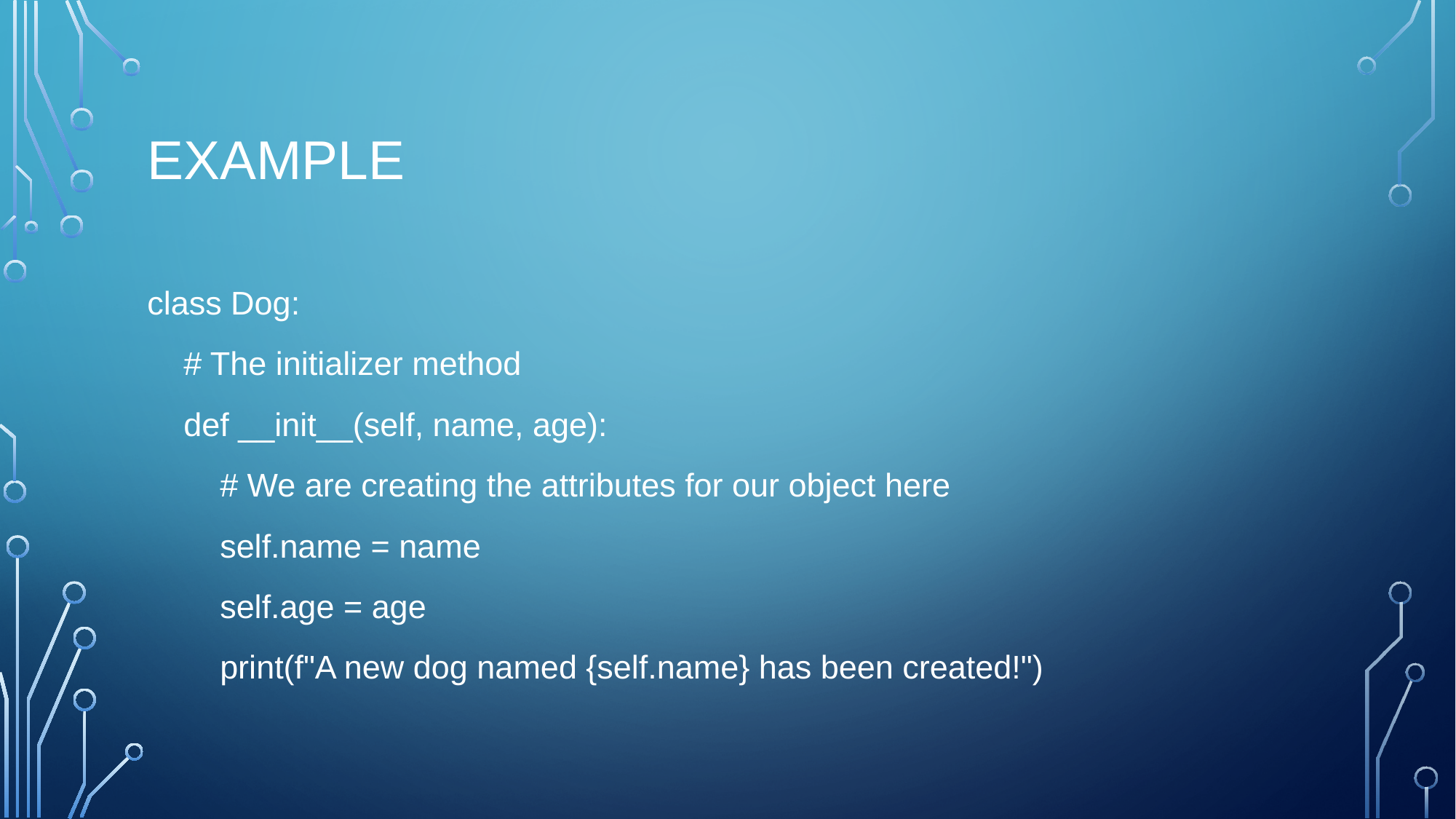

# Example
class Dog:
    # The initializer method
    def __init__(self, name, age):
        # We are creating the attributes for our object here
        self.name = name
        self.age = age
        print(f"A new dog named {self.name} has been created!")